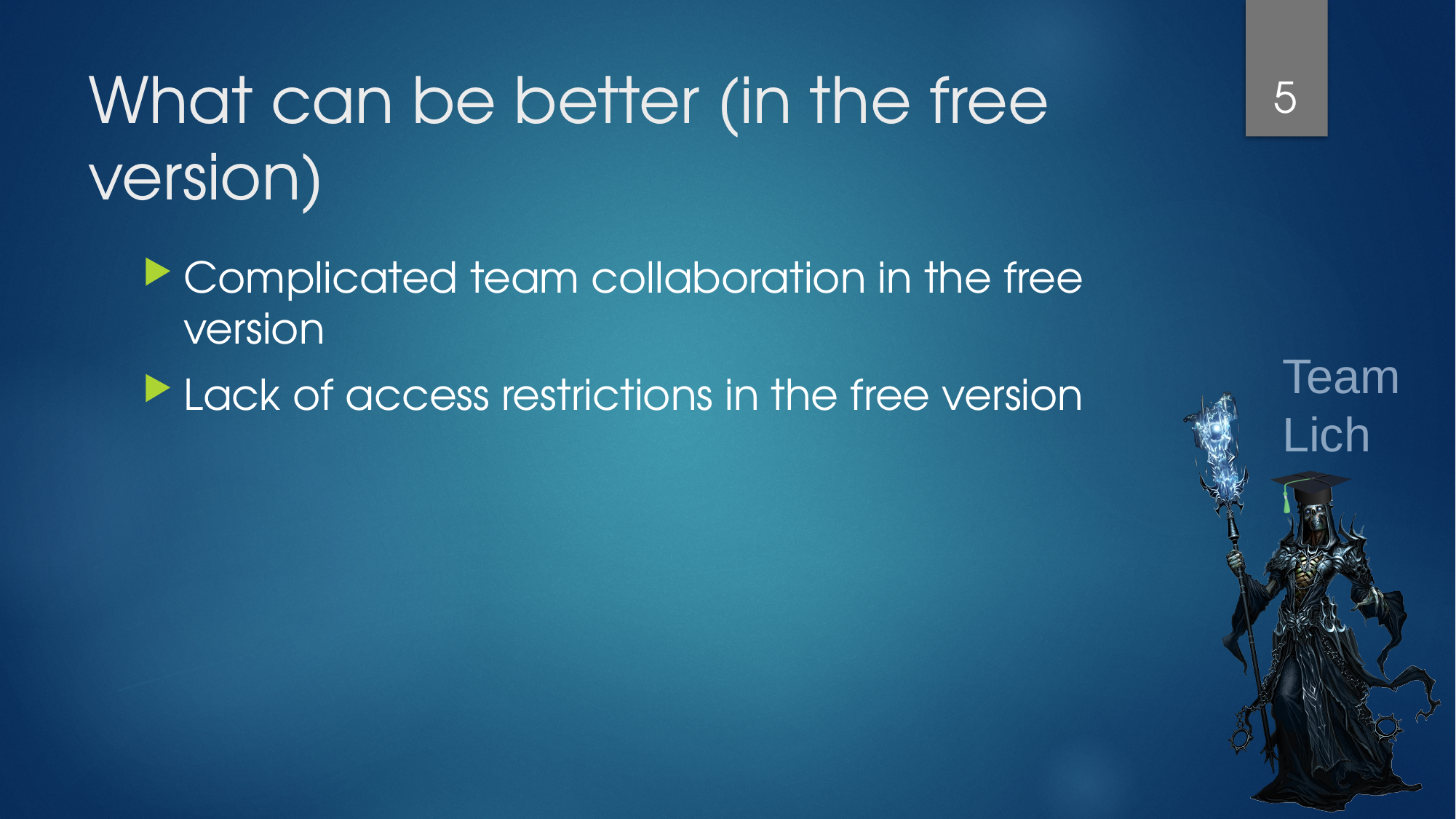

5
# What can be better (in the free version)
Complicated team collaboration in the free version
Lack of access restrictions in the free version
Team Lich